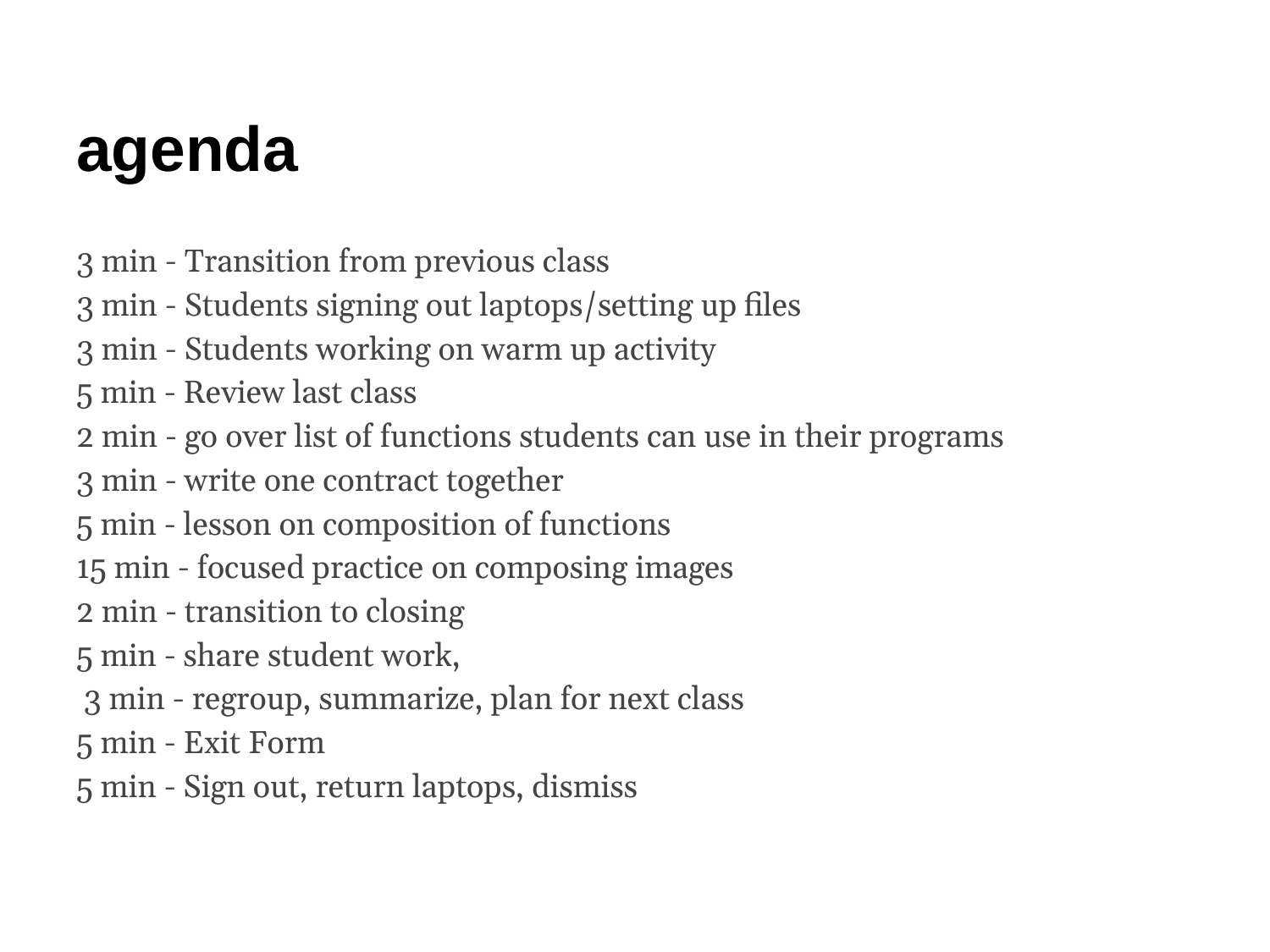

# agenda
3 min - Transition from previous class
3 min - Students signing out laptops/setting up files
3 min - Students working on warm up activity
5 min - Review last class
2 min - go over list of functions students can use in their programs
3 min - write one contract together
5 min - lesson on composition of functions
15 min - focused practice on composing images
2 min - transition to closing
5 min - share student work,
 3 min - regroup, summarize, plan for next class
5 min - Exit Form
5 min - Sign out, return laptops, dismiss